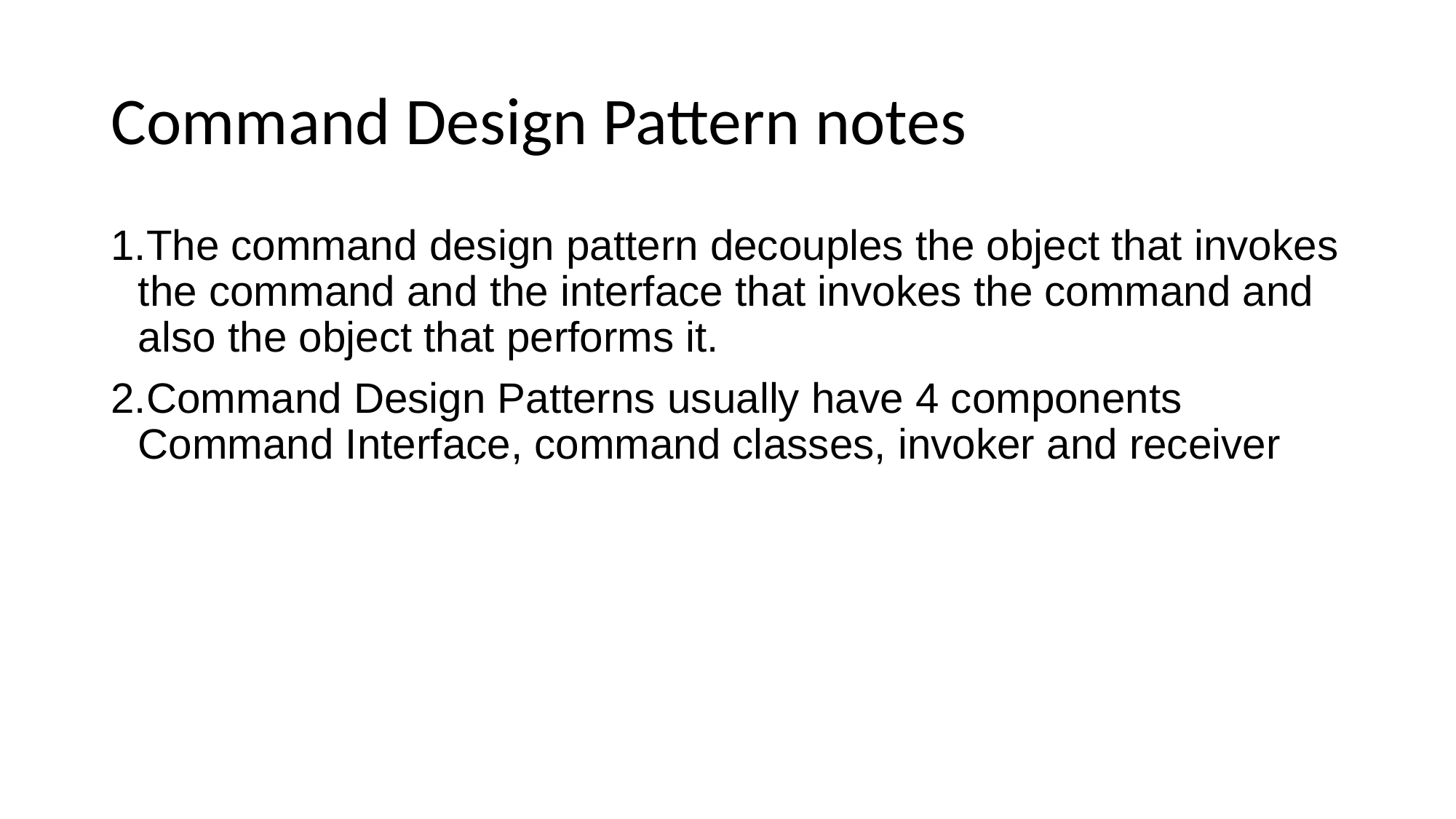

# Command Design Pattern notes
The command design pattern decouples the object that invokes the command and the interface that invokes the command and also the object that performs it.
Command Design Patterns usually have 4 components Command Interface, command classes, invoker and receiver